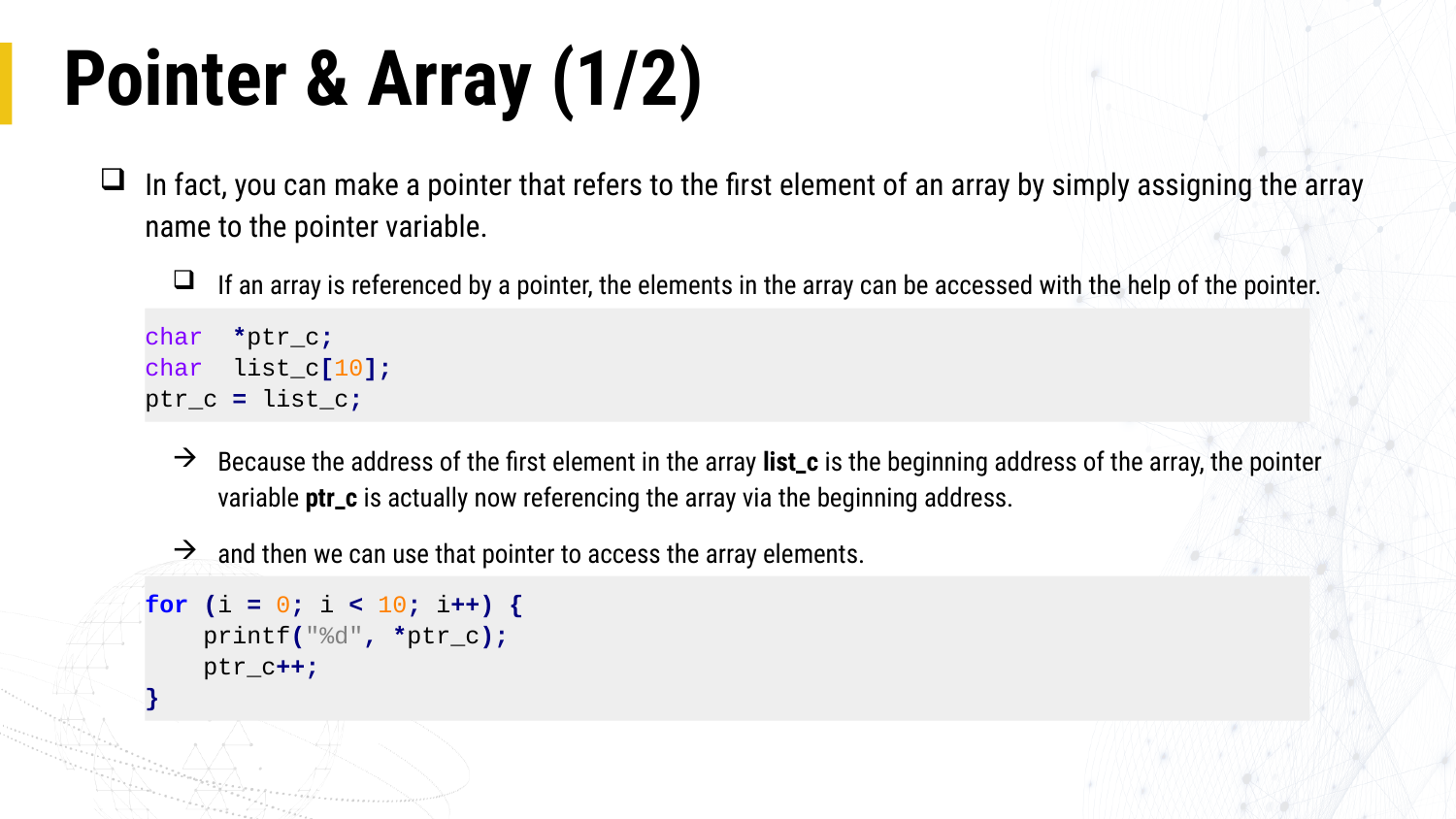

# Pointer & Array (1/2)
In fact, you can make a pointer that refers to the first element of an array by simply assigning the array name to the pointer variable.
If an array is referenced by a pointer, the elements in the array can be accessed with the help of the pointer.

Because the address of the first element in the array list_c is the beginning address of the array, the pointer variable ptr_c is actually now referencing the array via the beginning address.
and then we can use that pointer to access the array elements.
char  *ptr_c;
char  list_c[10];
ptr_c = list_c;
for (i = 0; i < 10; i++) {
    printf("%d", *ptr_c);
    ptr_c++;
}